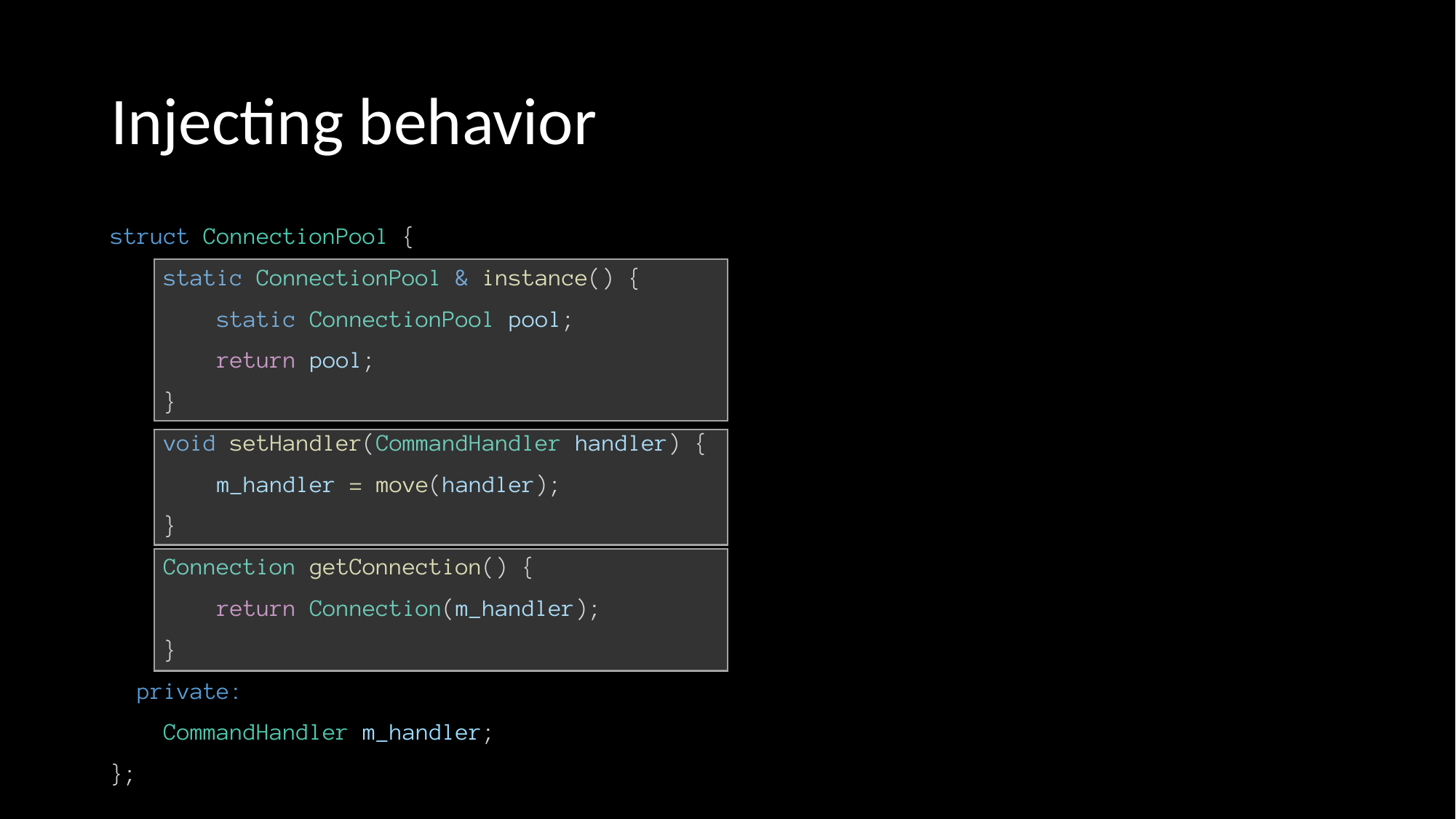

# Injecting behavior
struct ConnectionPool {
    static ConnectionPool & instance() {
        static ConnectionPool pool;
        return pool;
    }
    void setHandler(CommandHandler handler) {
        m_handler = move(handler);
    }
    Connection getConnection() {
        return Connection(m_handler);
    }
  private:
    CommandHandler m_handler;
};